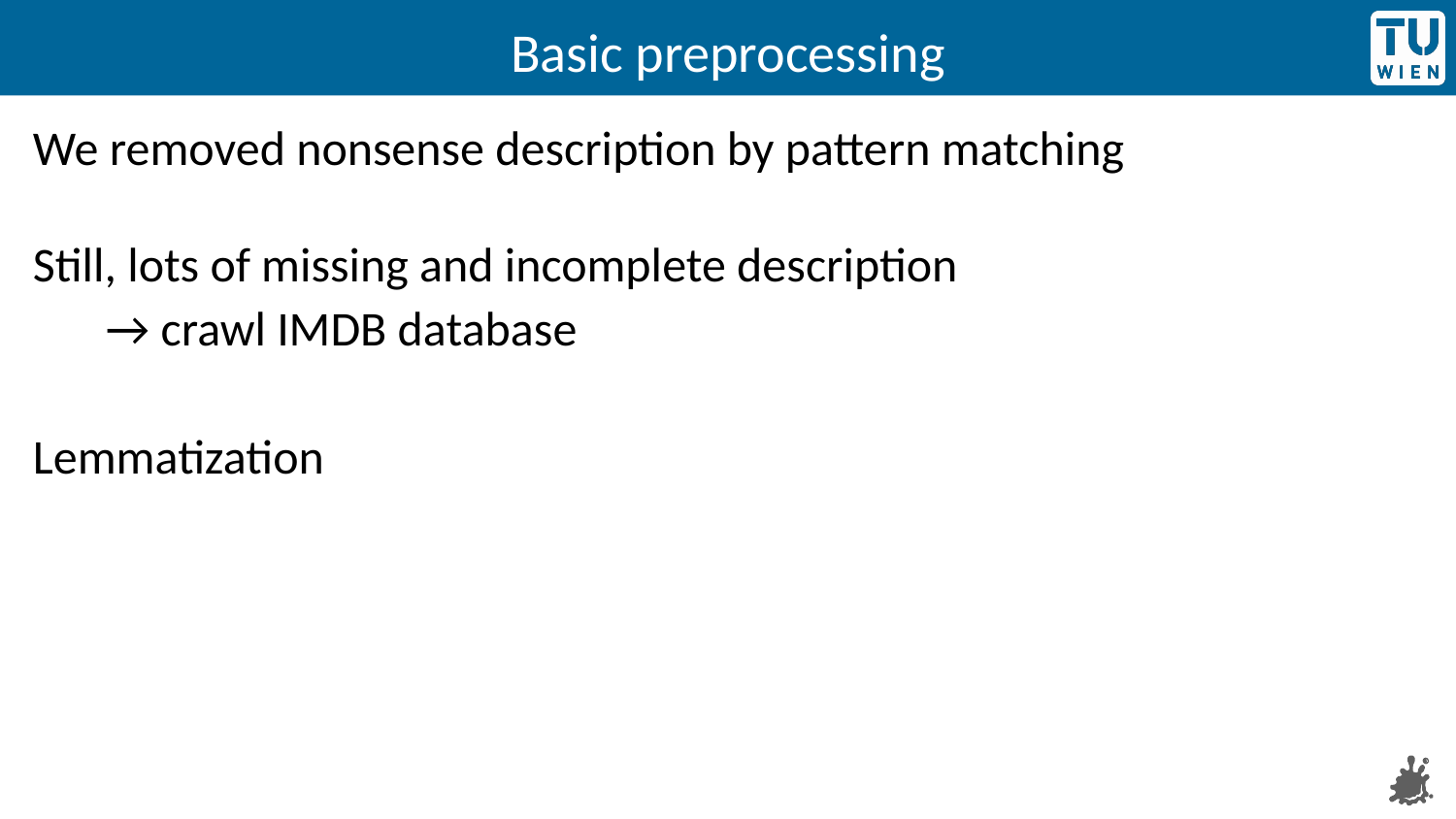

# Basic preprocessing
We removed nonsense description by pattern matching
Still, lots of missing and incomplete description
→ crawl IMDB database

Lemmatization